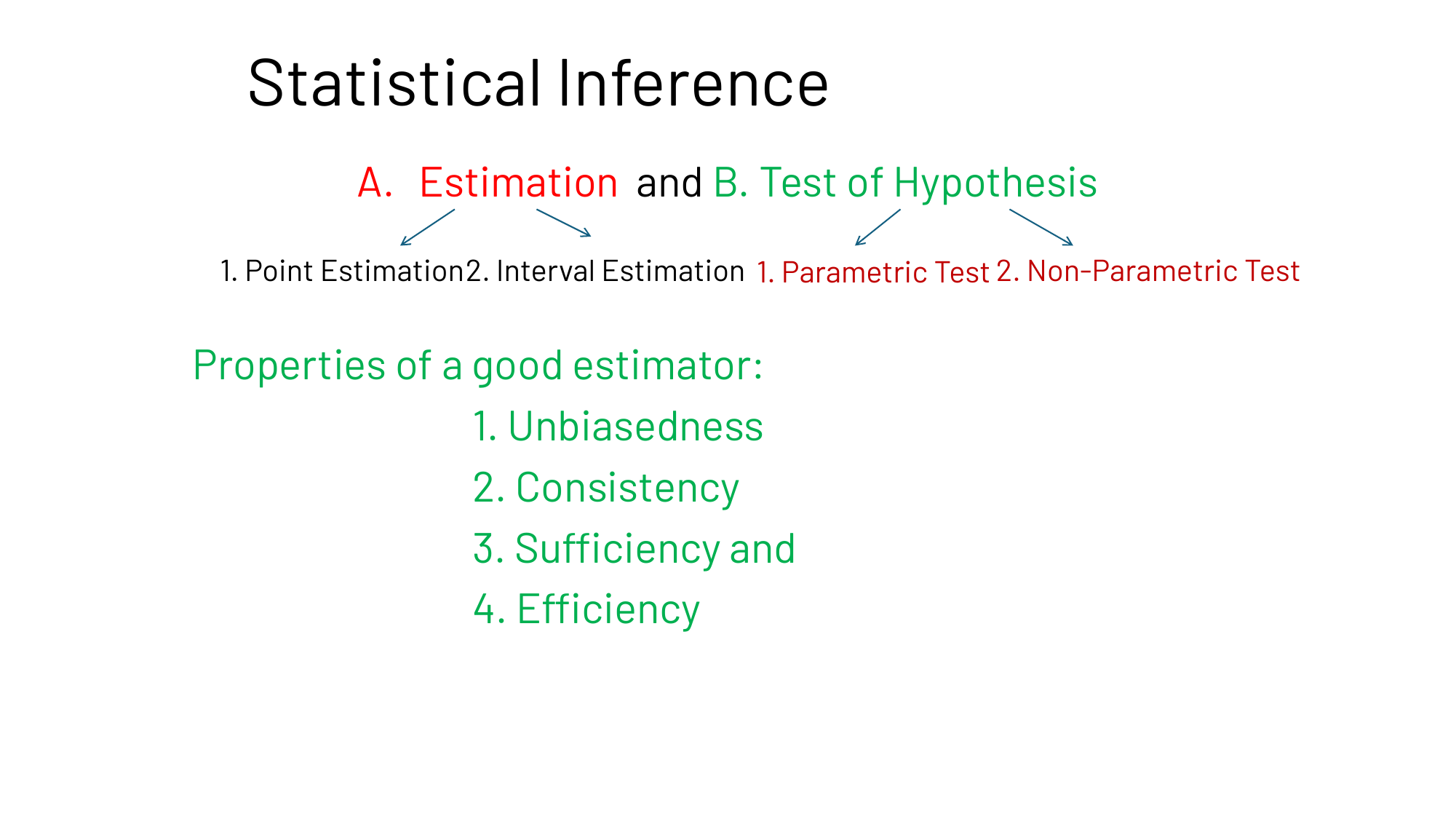

# Statistical Inference
Estimation  and B. Test of Hypothesis

Properties of a good estimator:
 			1. Unbiasedness
 			2. Consistency
 			3. Sufficiency and
 			4. Efficiency

1. Point Estimation
2. Interval Estimation
  2. Non-Parametric Test
1. Parametric Test